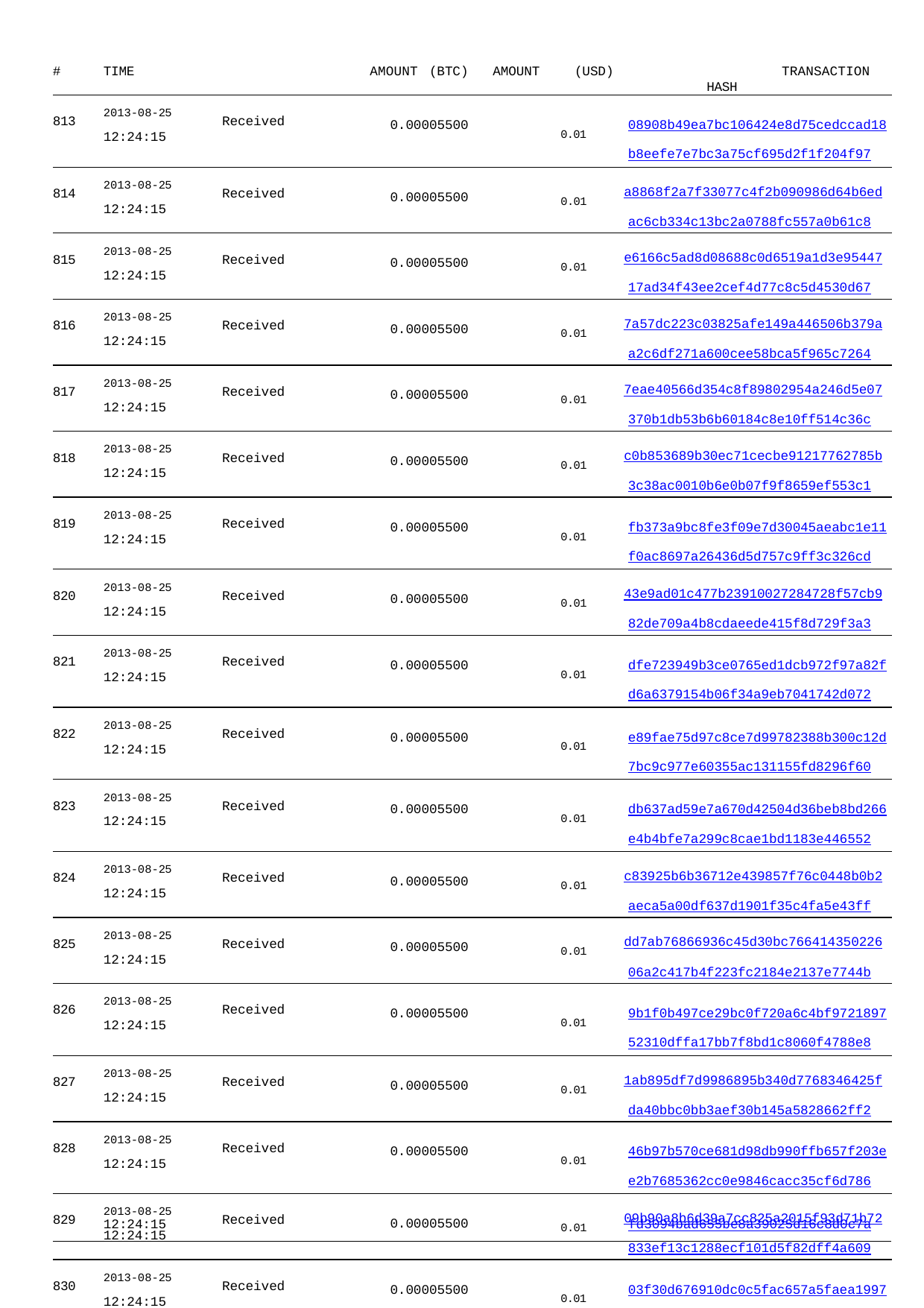

| # TIME | AMOUNT (BTC) | AMOUNT | (USD) TRANSACTION HASH |
| --- | --- | --- | --- |
| 813 2013-08-25 Received 12:24:15 | 0.00005500 |  | 0.01 08908b49ea7bc106424e8d75cedccad18 b8eefe7e7bc3a75cf695d2f1f204f97 |
| 814 2013-08-25 Received 12:24:15 | 0.00005500 |  | 0.01 a8868f2a7f33077c4f2b090986d64b6ed ac6cb334c13bc2a0788fc557a0b61c8 |
| 815 2013-08-25 Received 12:24:15 | 0.00005500 |  | 0.01 e6166c5ad8d08688c0d6519a1d3e95447 17ad34f43ee2cef4d77c8c5d4530d67 |
| 816 2013-08-25 Received 12:24:15 | 0.00005500 |  | 0.01 7a57dc223c03825afe149a446506b379a a2c6df271a600cee58bca5f965c7264 |
| 817 2013-08-25 Received 12:24:15 | 0.00005500 |  | 0.01 7eae40566d354c8f89802954a246d5e07 370b1db53b6b60184c8e10ff514c36c |
| 818 2013-08-25 Received 12:24:15 | 0.00005500 |  | 0.01 c0b853689b30ec71cecbe91217762785b 3c38ac0010b6e0b07f9f8659ef553c1 |
| 819 2013-08-25 Received 12:24:15 | 0.00005500 |  | 0.01 fb373a9bc8fe3f09e7d30045aeabc1e11 f0ac8697a26436d5d757c9ff3c326cd |
| 820 2013-08-25 Received 12:24:15 | 0.00005500 |  | 0.01 43e9ad01c477b23910027284728f57cb9 82de709a4b8cdaeede415f8d729f3a3 |
| 821 2013-08-25 Received 12:24:15 | 0.00005500 |  | 0.01 dfe723949b3ce0765ed1dcb972f97a82f d6a6379154b06f34a9eb7041742d072 |
| 822 2013-08-25 Received 12:24:15 | 0.00005500 |  | 0.01 e89fae75d97c8ce7d99782388b300c12d 7bc9c977e60355ac131155fd8296f60 |
| 823 2013-08-25 Received 12:24:15 | 0.00005500 |  | 0.01 db637ad59e7a670d42504d36beb8bd266 e4b4bfe7a299c8cae1bd1183e446552 |
| 824 2013-08-25 Received 12:24:15 | 0.00005500 |  | 0.01 c83925b6b36712e439857f76c0448b0b2 aeca5a00df637d1901f35c4fa5e43ff |
| 825 2013-08-25 Received 12:24:15 | 0.00005500 |  | 0.01 dd7ab76866936c45d30bc766414350226 06a2c417b4f223fc2184e2137e7744b |
| 826 2013-08-25 Received 12:24:15 | 0.00005500 |  | 0.01 9b1f0b497ce29bc0f720a6c4bf9721897 52310dffa17bb7f8bd1c8060f4788e8 |
| 827 2013-08-25 Received 12:24:15 | 0.00005500 |  | 0.01 1ab895df7d9986895b340d7768346425f da40bbc0bb3aef30b145a5828662ff2 |
| 828 2013-08-25 Received 12:24:15 | 0.00005500 |  | 0.01 46b97b570ce681d98db990ffb657f203e e2b7685362cc0e9846cacc35cf6d786 |
| 829 2013-08-25 Received 12:24:15 | 0.00005500 |  | 0.01 09b90a8b6d39a7cc825a2015f93d71b72 833ef13c1288ecf101d5f82dff4a609 |
| 830 2013-08-25 Received 12:24:15 | 0.00005500 |  | 0.01 03f30d676910dc0c5fac657a5faea1997 f998f3f8a174ed64e4571eaf13a8e3d |
| 831 2013-08-25 Received | 0.00005500 |  | 0.01 d380f36c64474265d5e22895f466b55ff |
12:24:15
fd3094bad655be8a39025d16c8d0c7a